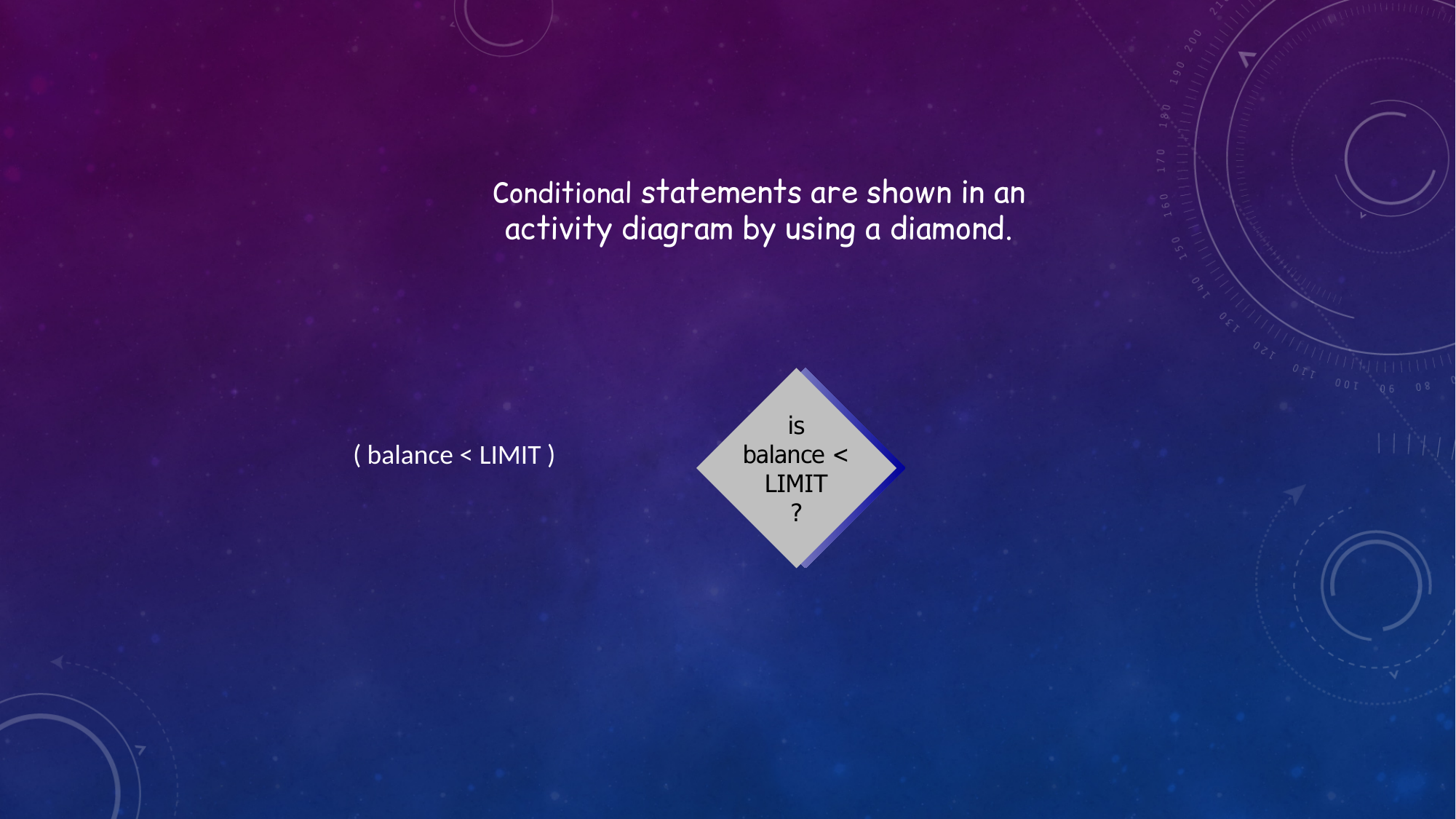

Conditional statements are shown in an
activity diagram by using a diamond.
is
balance <
LIMIT
?

( balance < LIMIT )